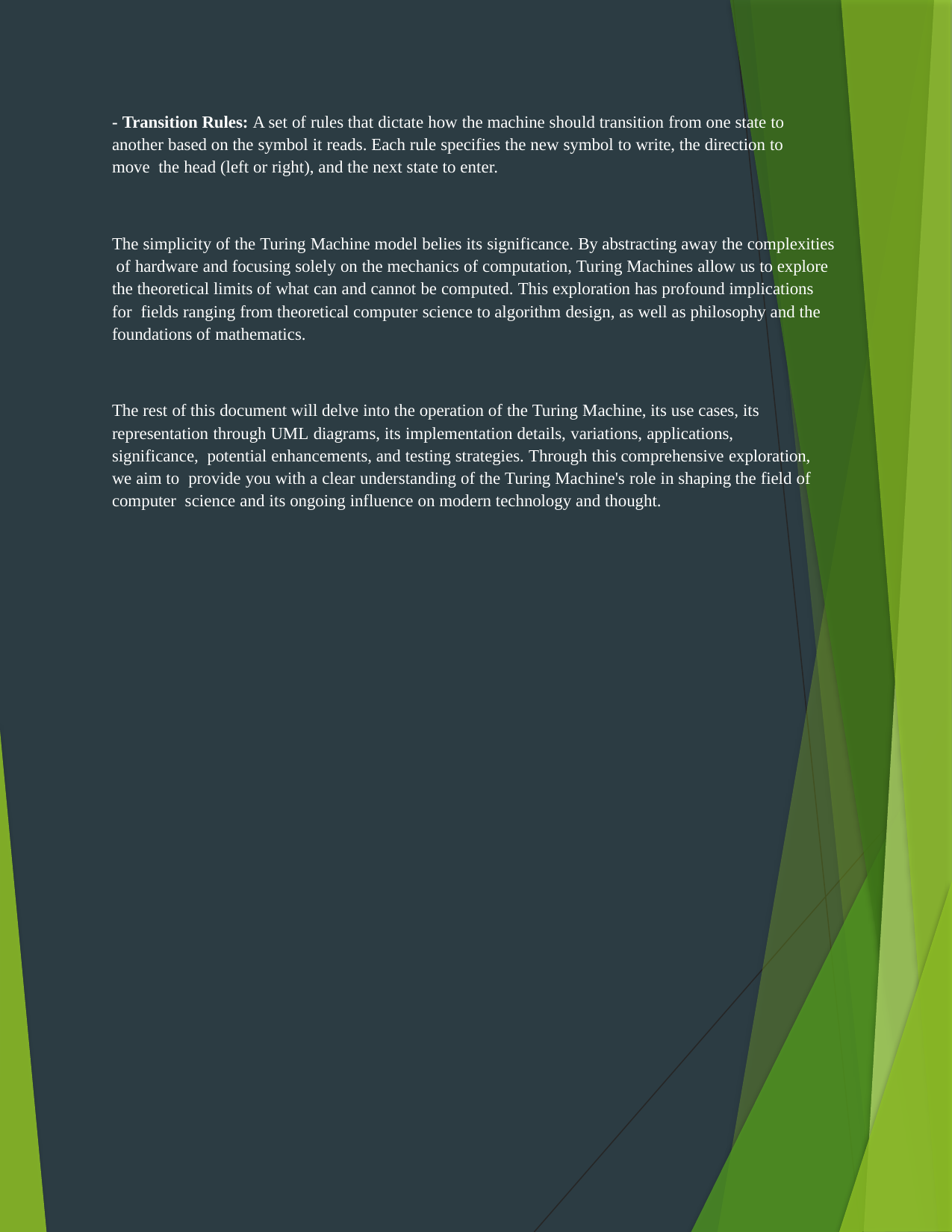

- Transition Rules: A set of rules that dictate how the machine should transition from one state to  another based on the symbol it reads. Each rule specifies the new symbol to write, the direction to move  the head (left or right), and the next state to enter.
The simplicity of the Turing Machine model belies its significance. By abstracting away the complexities  of hardware and focusing solely on the mechanics of computation, Turing Machines allow us to explore  the theoretical limits of what can and cannot be computed. This exploration has profound implications for  fields ranging from theoretical computer science to algorithm design, as well as philosophy and the  foundations of mathematics.
The rest of this document will delve into the operation of the Turing Machine, its use cases, its  representation through UML diagrams, its implementation details, variations, applications, significance,  potential enhancements, and testing strategies. Through this comprehensive exploration, we aim to  provide you with a clear understanding of the Turing Machine's role in shaping the field of computer  science and its ongoing influence on modern technology and thought.